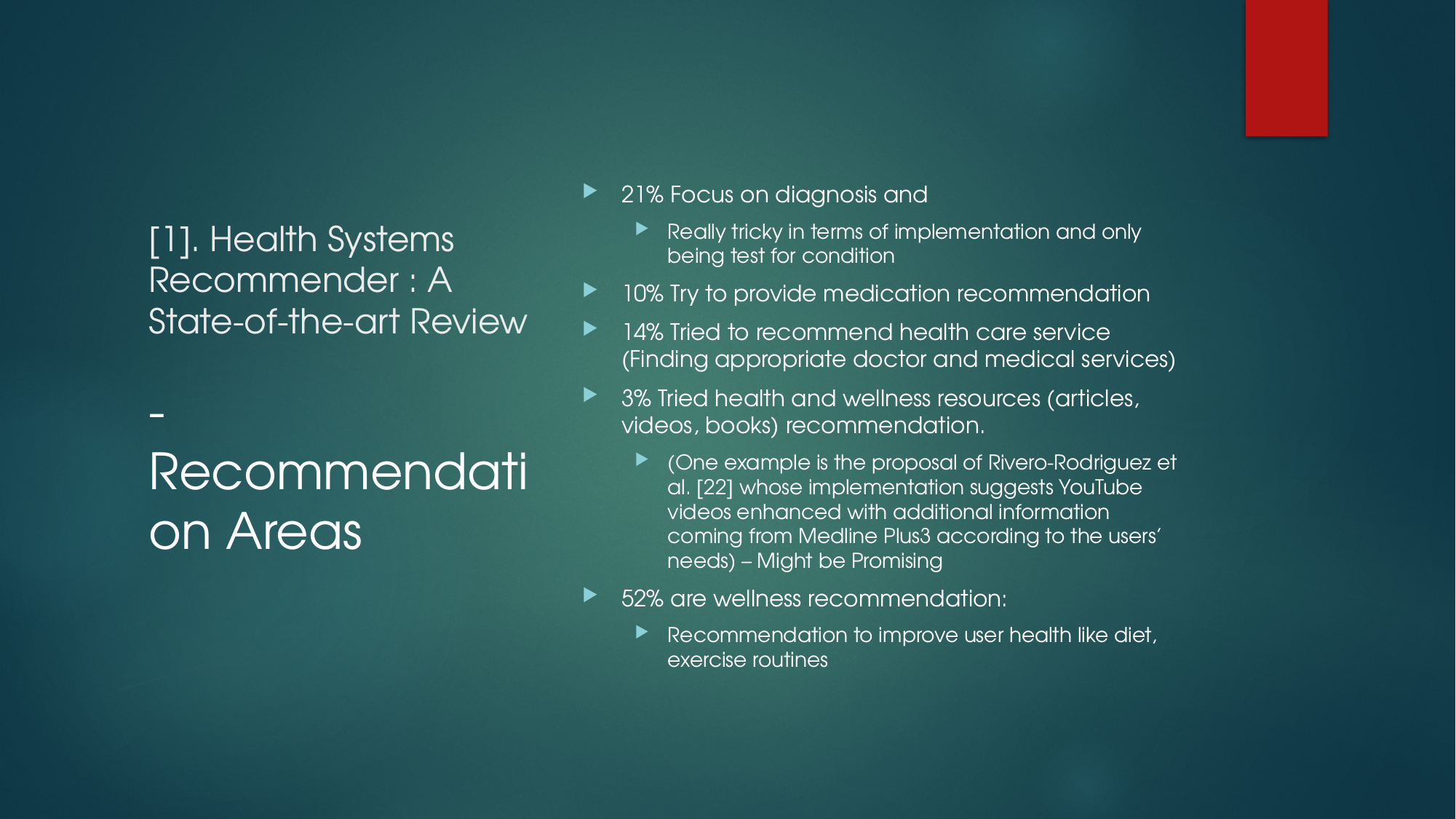

# [1]. Health Systems Recommender : A State-of-the-art Review
21% Focus on diagnosis and
Really tricky in terms of implementation and only being test for condition
10% Try to provide medication recommendation
14% Tried to recommend health care service (Finding appropriate doctor and medical services)
3% Tried health and wellness resources (articles, videos, books) recommendation.
(One example is the proposal of Rivero-Rodriguez et al. [22] whose implementation suggests YouTube videos enhanced with additional information coming from Medline Plus3 according to the users’ needs) – Might be Promising
52% are wellness recommendation:
Recommendation to improve user health like diet, exercise routines

- Recommendation Areas